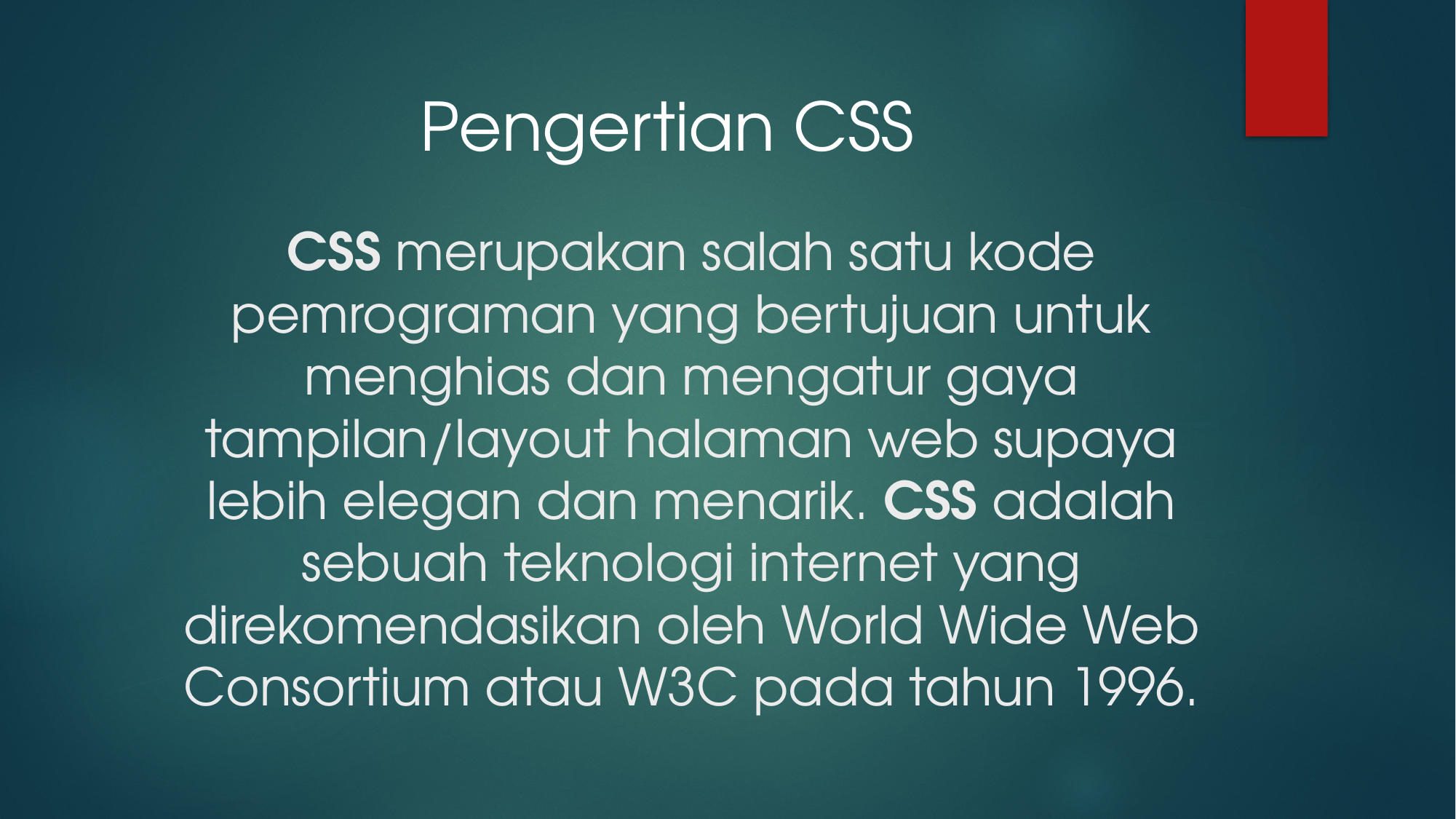

Pengertian CSS
# CSS merupakan salah satu kode pemrograman yang bertujuan untuk menghias dan mengatur gaya tampilan/layout halaman web supaya lebih elegan dan menarik. CSS adalah sebuah teknologi internet yang direkomendasikan oleh World Wide Web Consortium atau W3C pada tahun 1996.